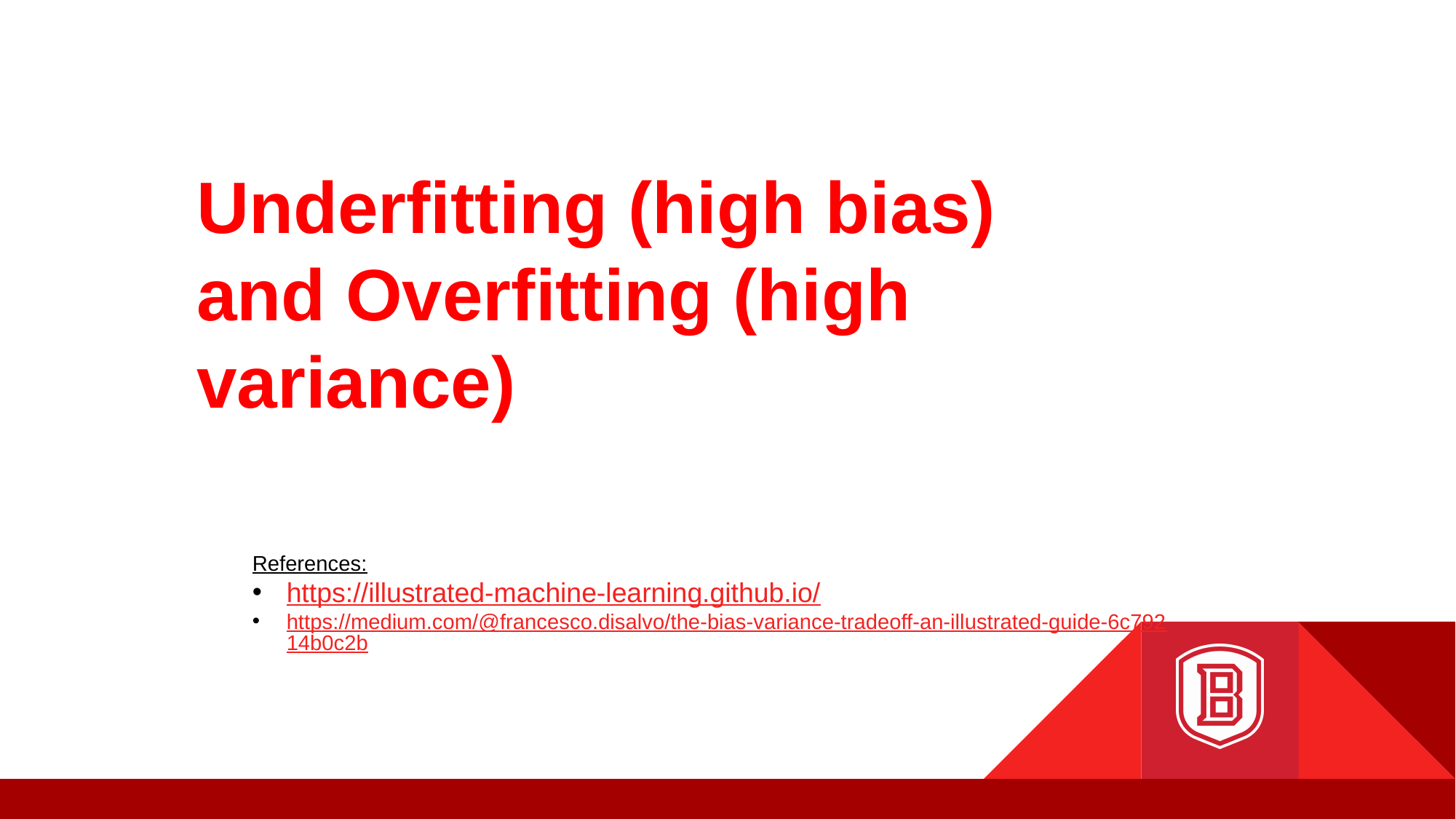

# Underfitting (high bias) and Overfitting (high variance)
References:
https://illustrated-machine-learning.github.io/
https://medium.com/@francesco.disalvo/the-bias-variance-tradeoff-an-illustrated-guide-6c79214b0c2b